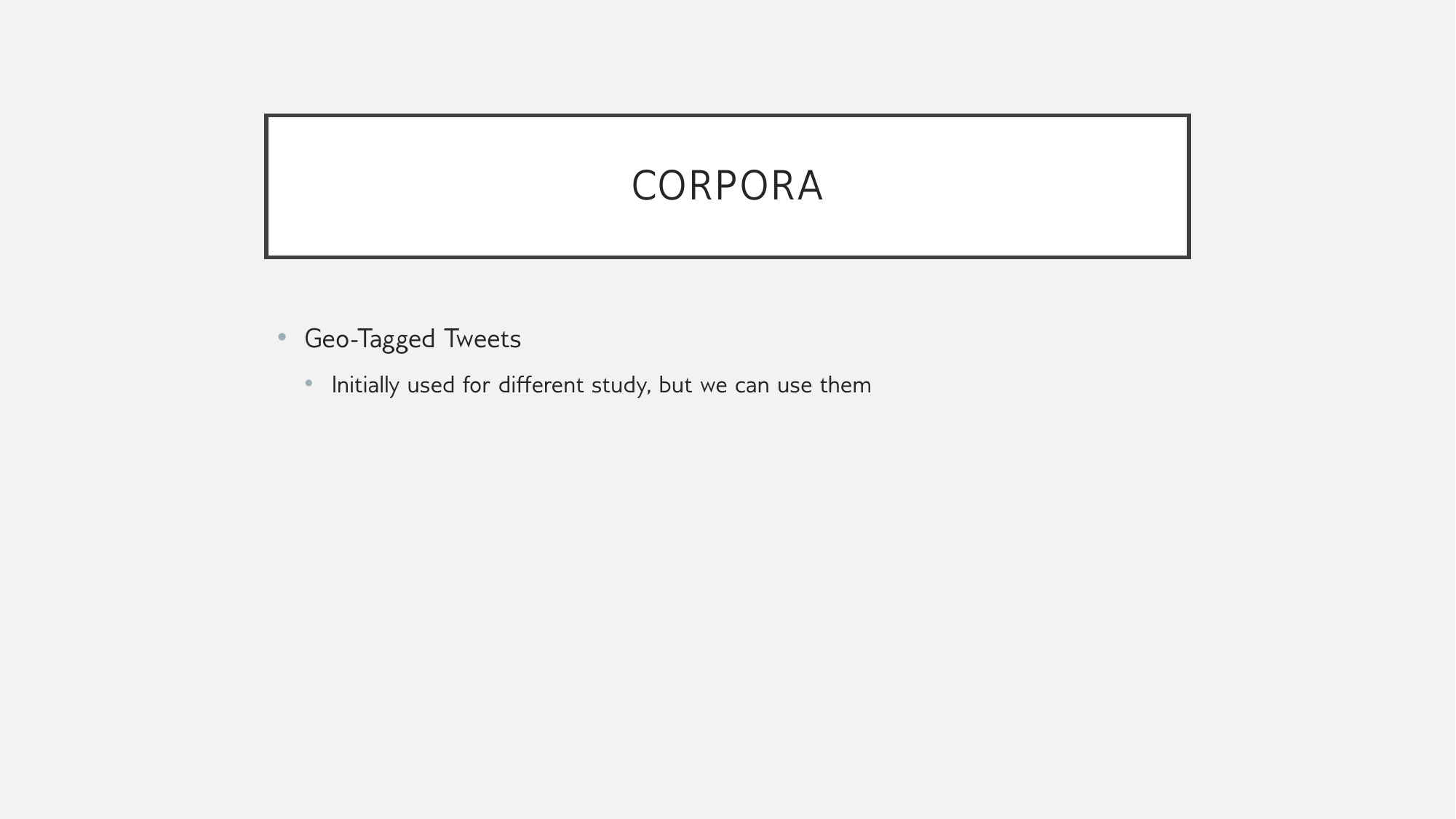

# Corpora
Geo-Tagged Tweets
Initially used for different study, but we can use them